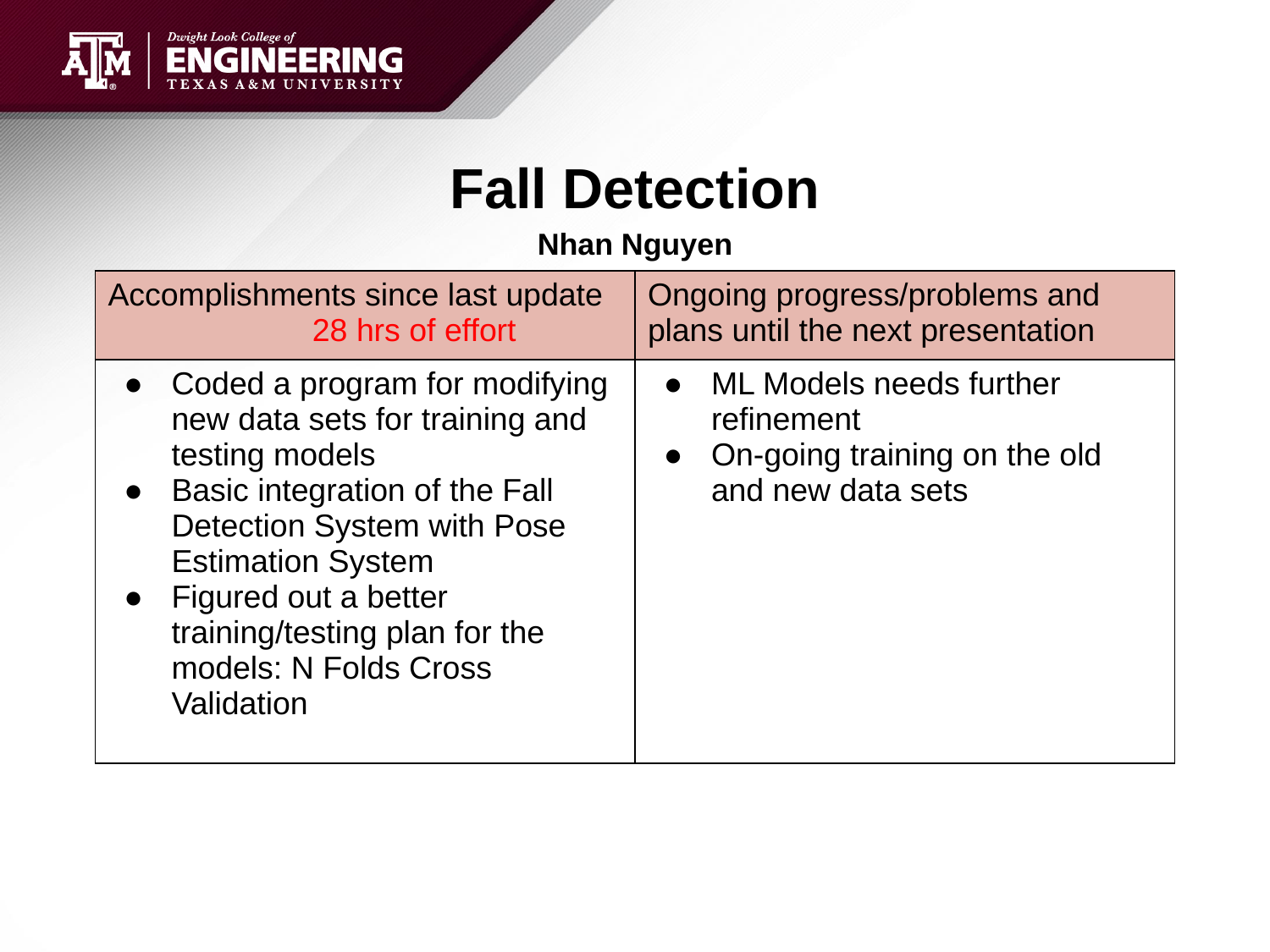

# Fall Detection
Nhan Nguyen
| Accomplishments since last update 28 hrs of effort | Ongoing progress/problems and plans until the next presentation |
| --- | --- |
| Coded a program for modifying new data sets for training and testing models Basic integration of the Fall Detection System with Pose Estimation System Figured out a better training/testing plan for the models: N Folds Cross Validation | ML Models needs further refinement On-going training on the old and new data sets |